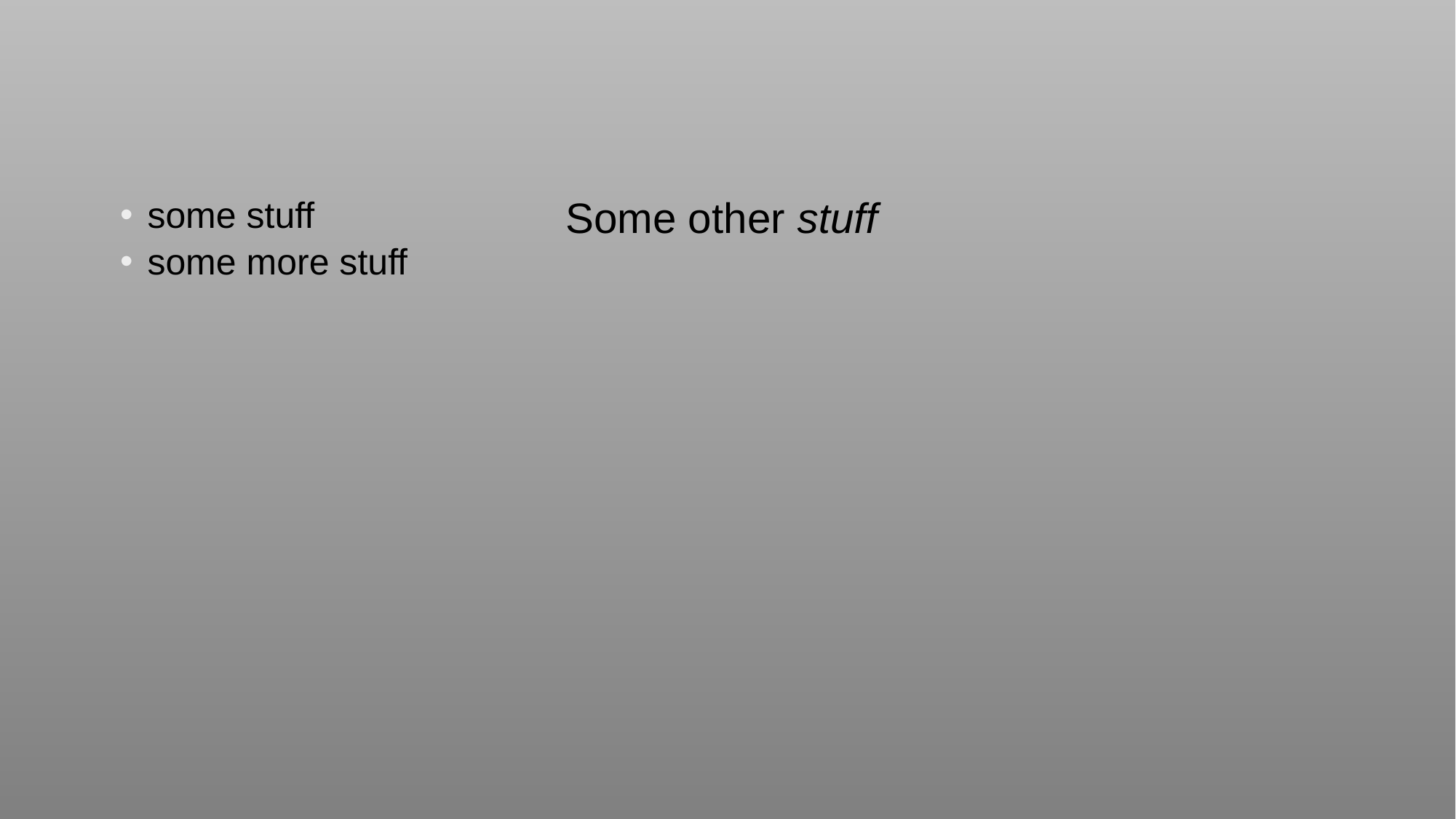

some stuff
some more stuff
Some other stuff